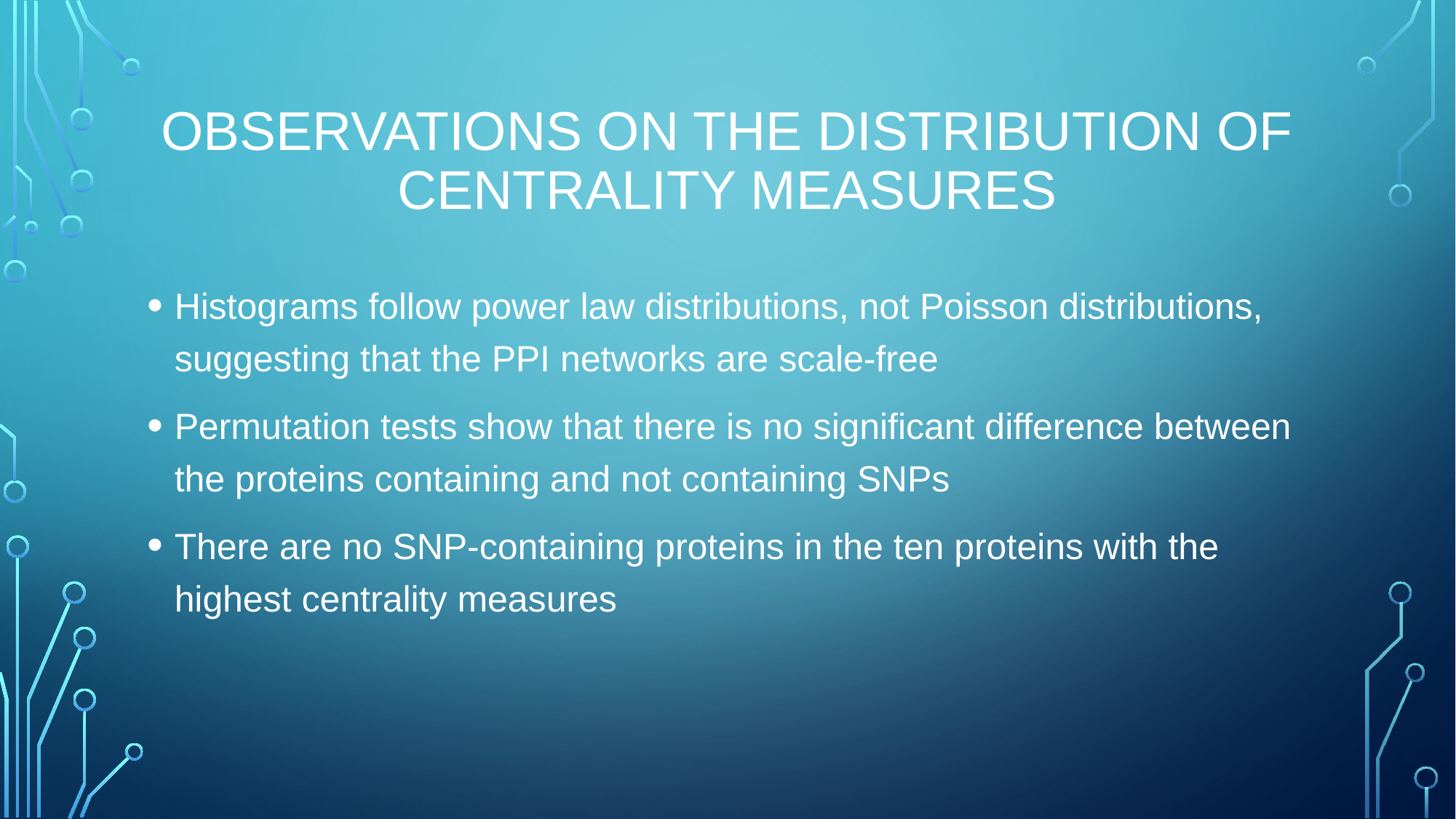

# Observations on the distribution of centrality measures
Histograms follow power law distributions, not Poisson distributions, suggesting that the PPI networks are scale-free
Permutation tests show that there is no significant difference between the proteins containing and not containing SNPs
There are no SNP-containing proteins in the ten proteins with the highest centrality measures